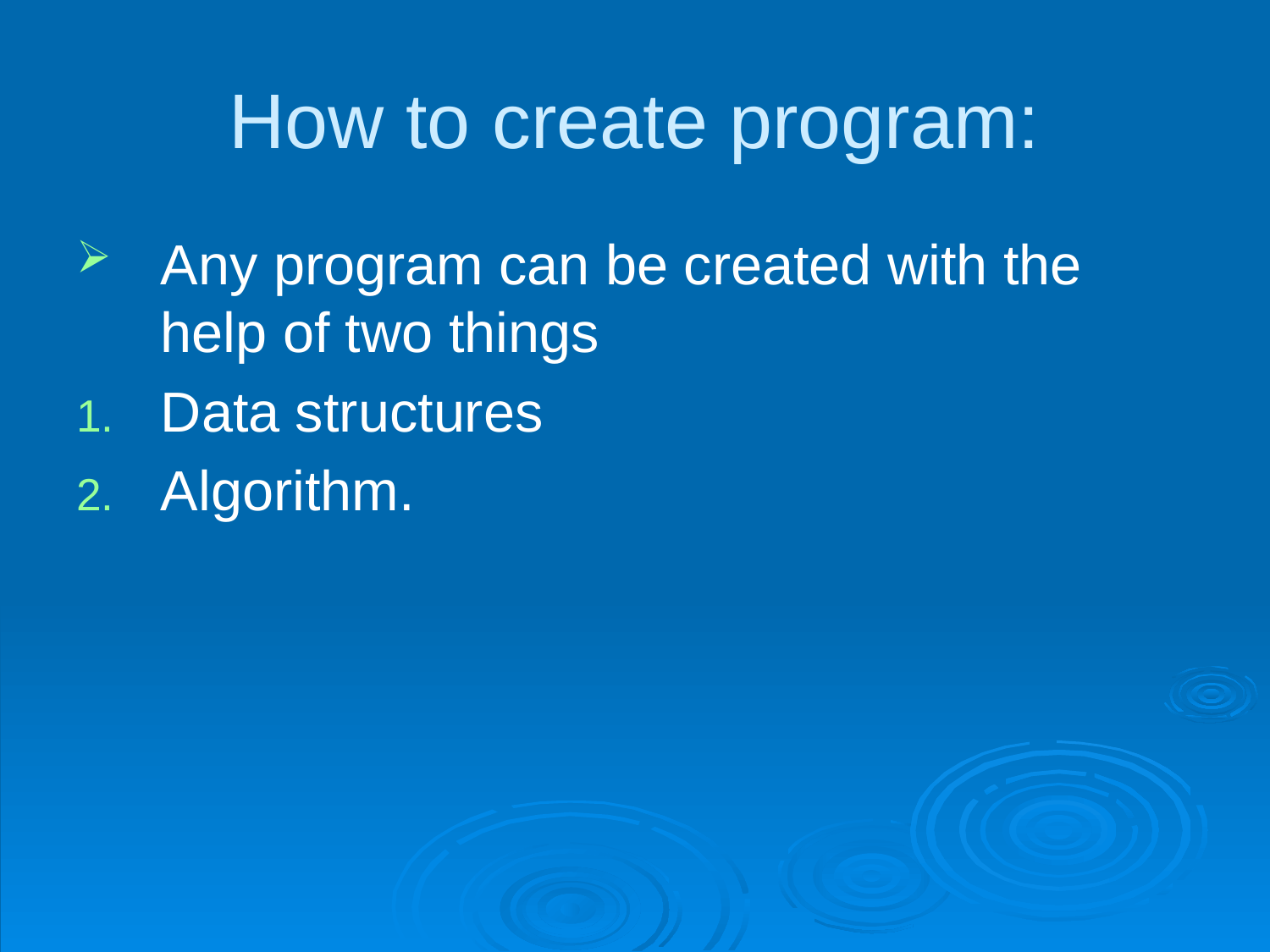

# How to create program:
Any program can be created with the help of two things
Data structures
Algorithm.